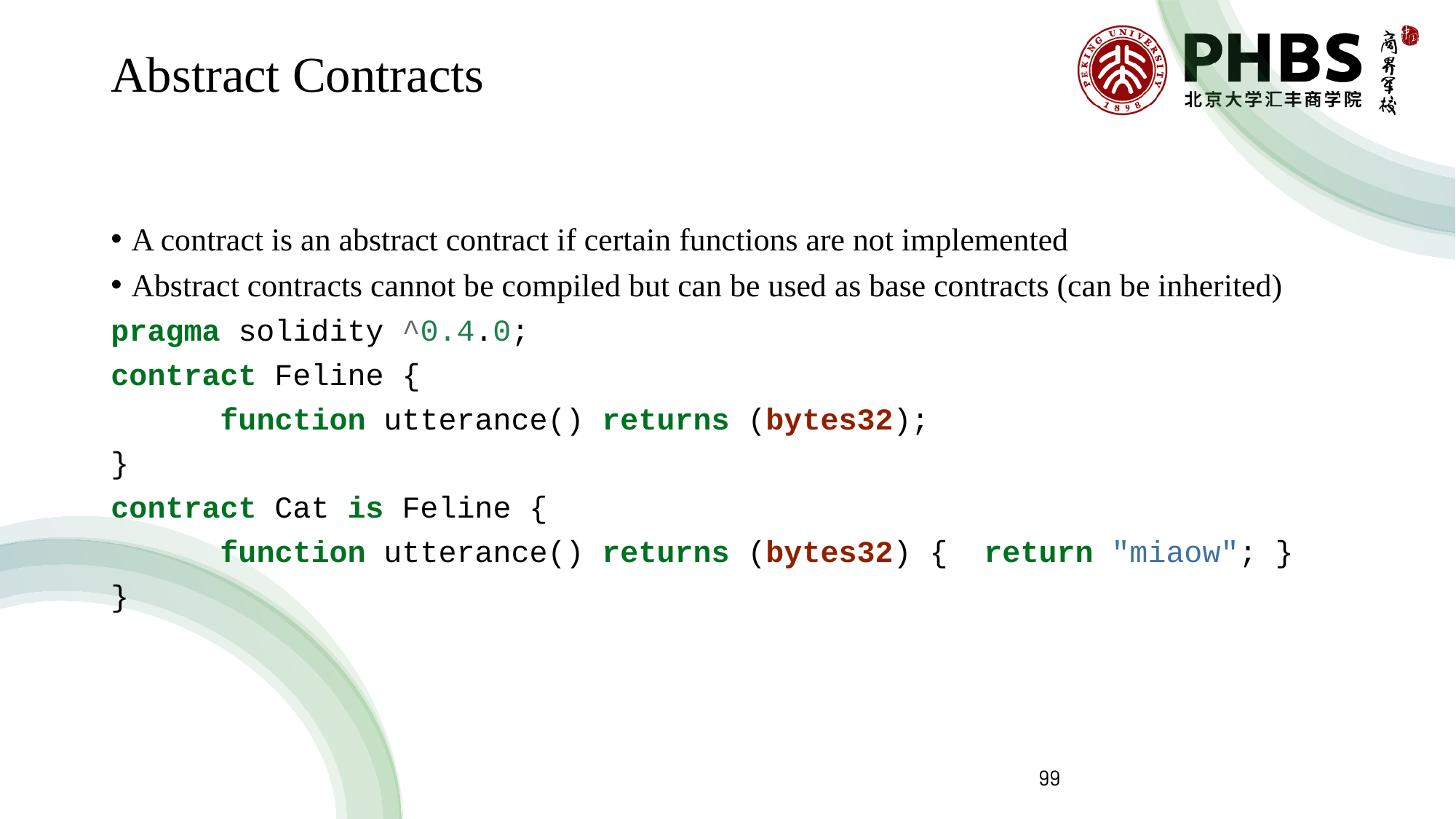

# Abstract Contracts
A contract is an abstract contract if certain functions are not implemented
Abstract contracts cannot be compiled but can be used as base contracts (can be inherited)
pragma solidity ^0.4.0;
contract Feline {
	function utterance() returns (bytes32);
}
contract Cat is Feline {
	function utterance() returns (bytes32) { 	return "miaow"; }
}

99